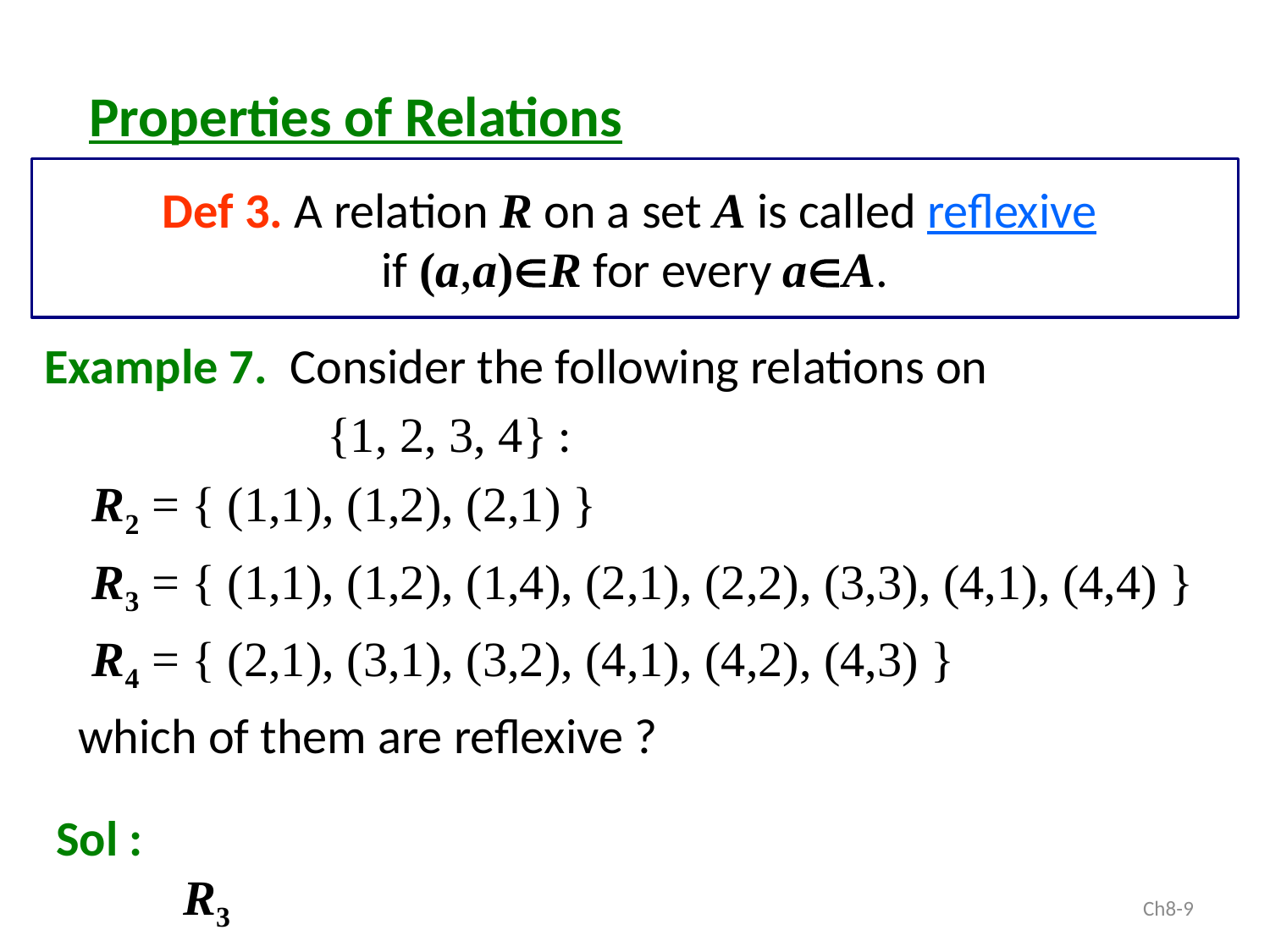

Properties of Relations
# Def 3. A relation R on a set A is called reflexive if (a,a)∈R for every a∈A.
Example 7.  Consider the following relations on
                       {1, 2, 3, 4} :
	R2 = { (1,1), (1,2), (2,1) }
	R3 = { (1,1), (1,2), (1,4), (2,1), (2,2), (3,3), (4,1), (4,4) }
	R4 = { (2,1), (3,1), (3,2), (4,1), (4,2), (4,3) }
   which of them are reflexive ?
Sol :
	R3

Ch8-9